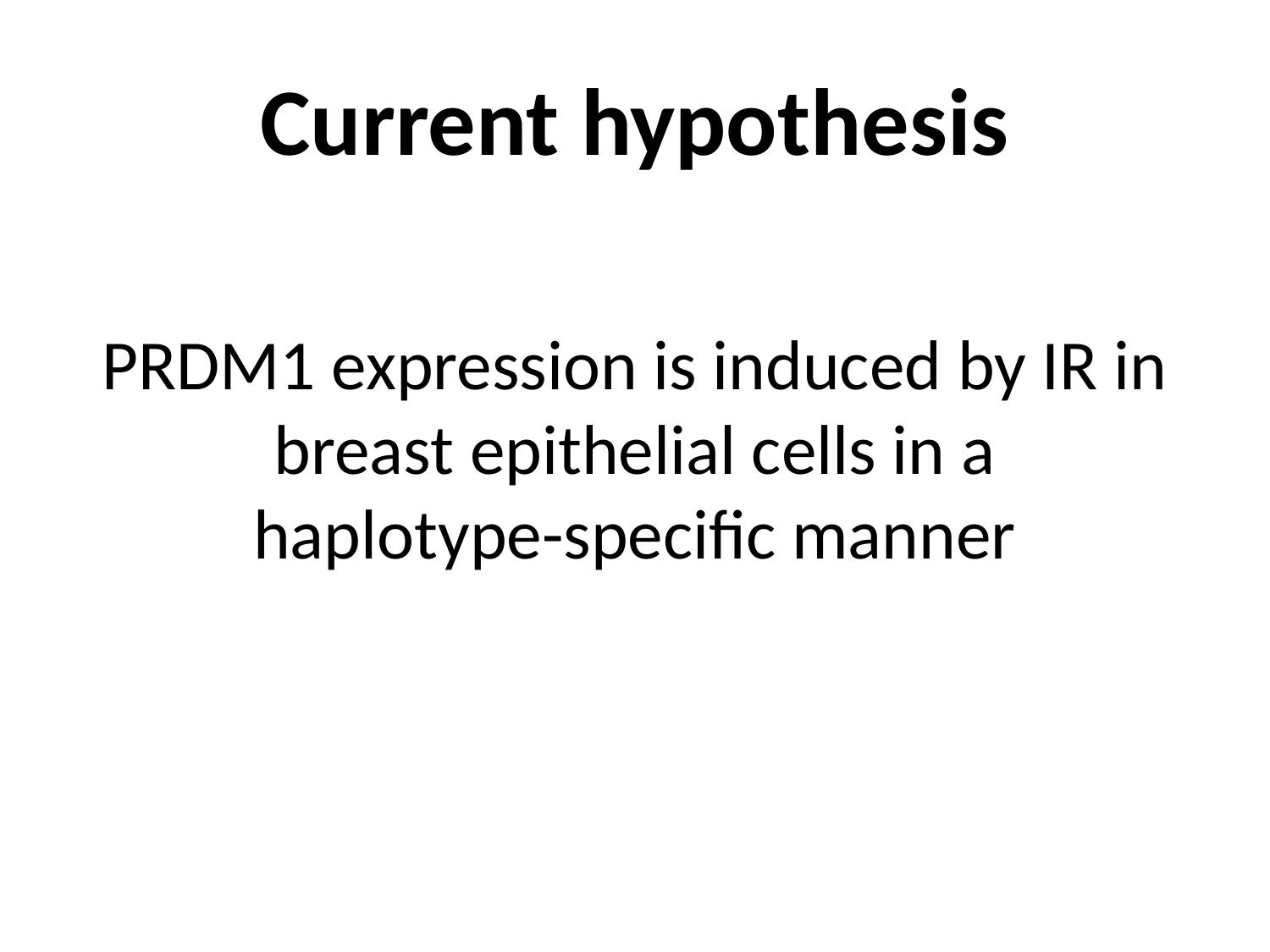

# Current hypothesis
PRDM1 expression is induced by IR in breast epithelial cells in a
haplotype-specific manner